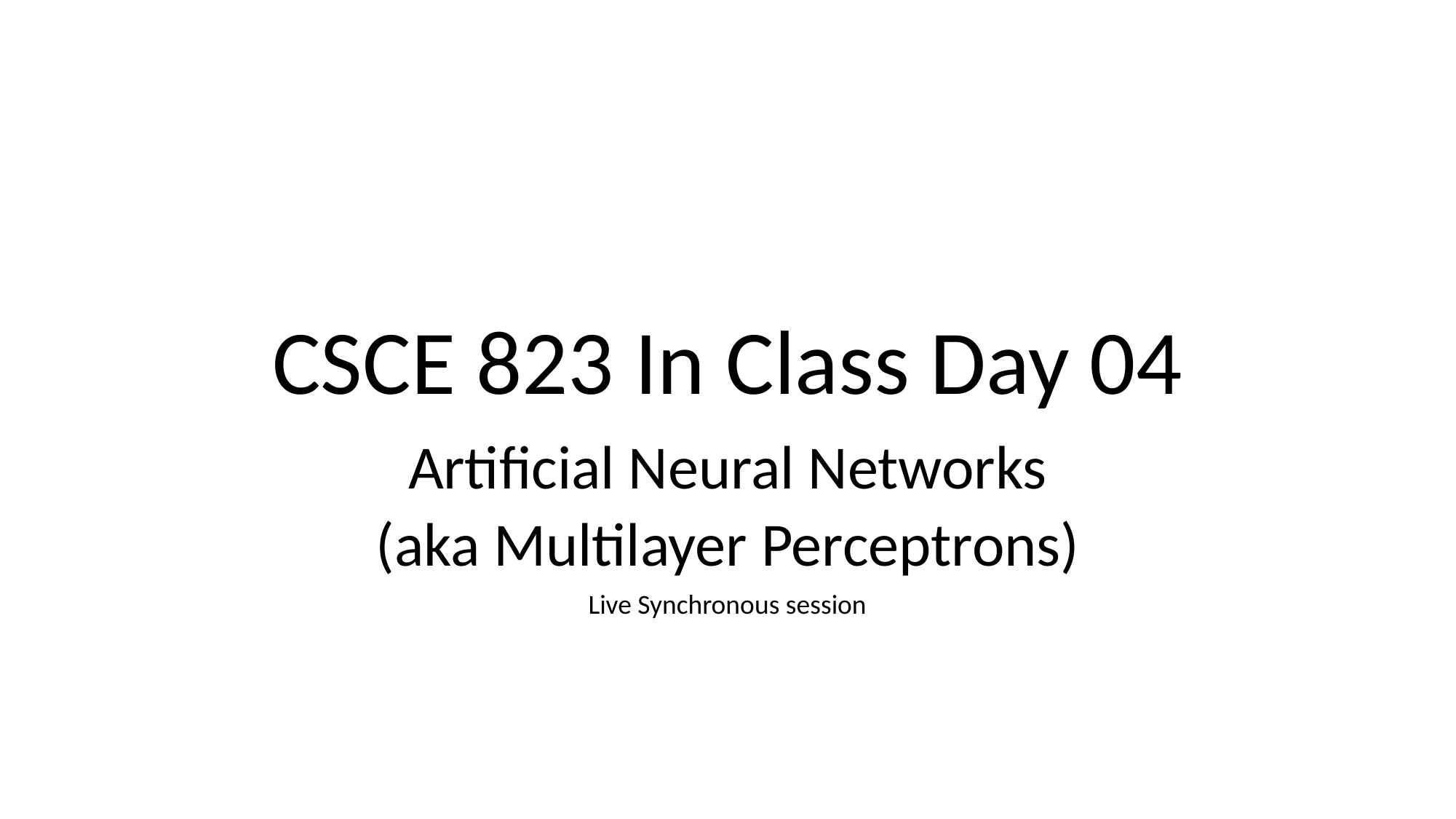

# CSCE 823 In Class Day 04
Artificial Neural Networks
(aka Multilayer Perceptrons)
Live Synchronous session